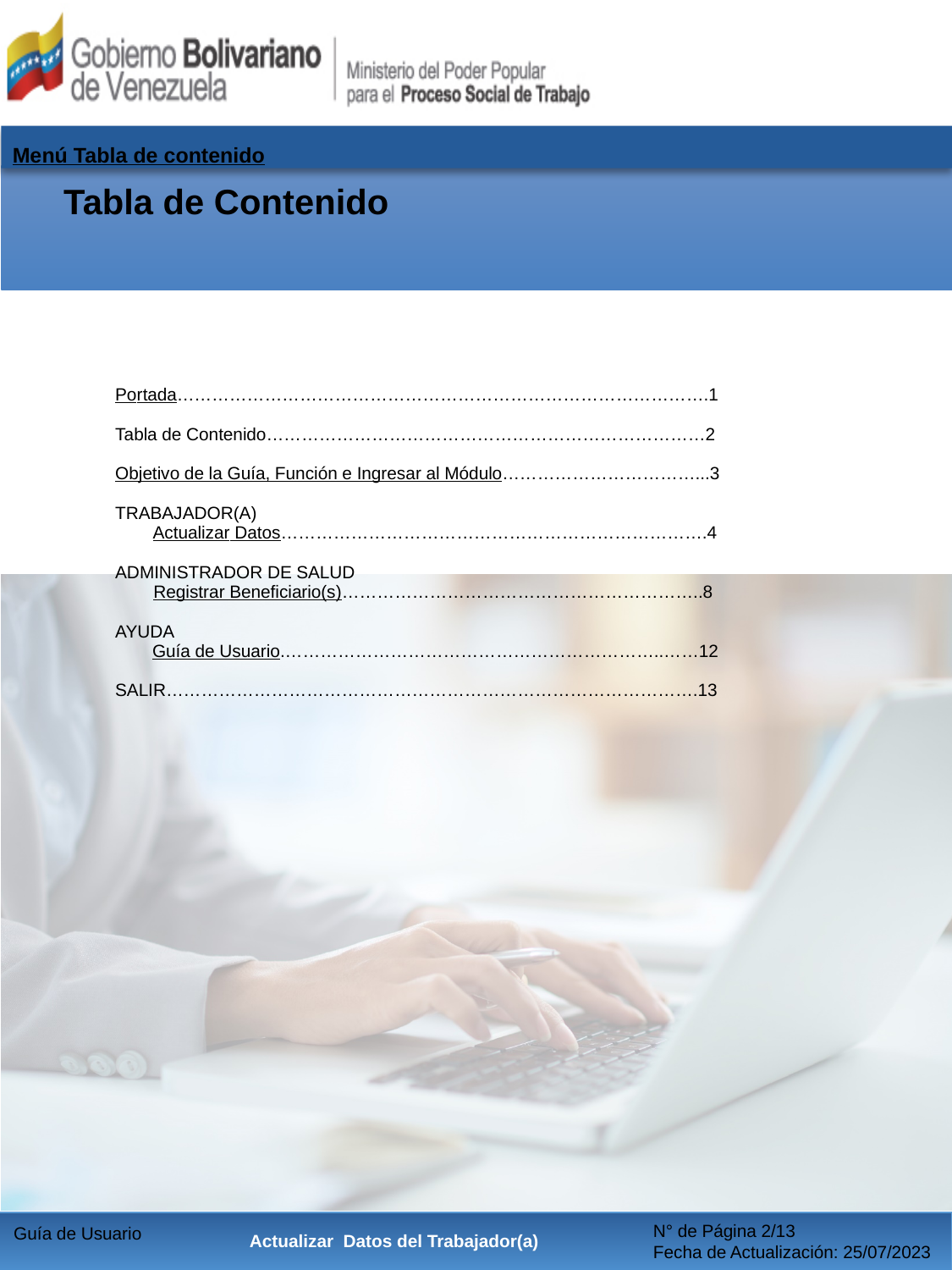

Tabla de Contenido
| Portada……………………………………………………………………………….1 Tabla de Contenido…………………………………………………………………2 Objetivo de la Guía, Función e Ingresar al Módulo……………………………...3 TRABAJADOR(A) Actualizar Datos……………………………………………………………….4 ADMINISTRADOR DE SALUD Registrar Beneficiario(s)……………………………………………………..8 AYUDA Guía de Usuario.………………………………………………………..……12 SALIR……………………………………………………………………………….13 |  |
| --- | --- |